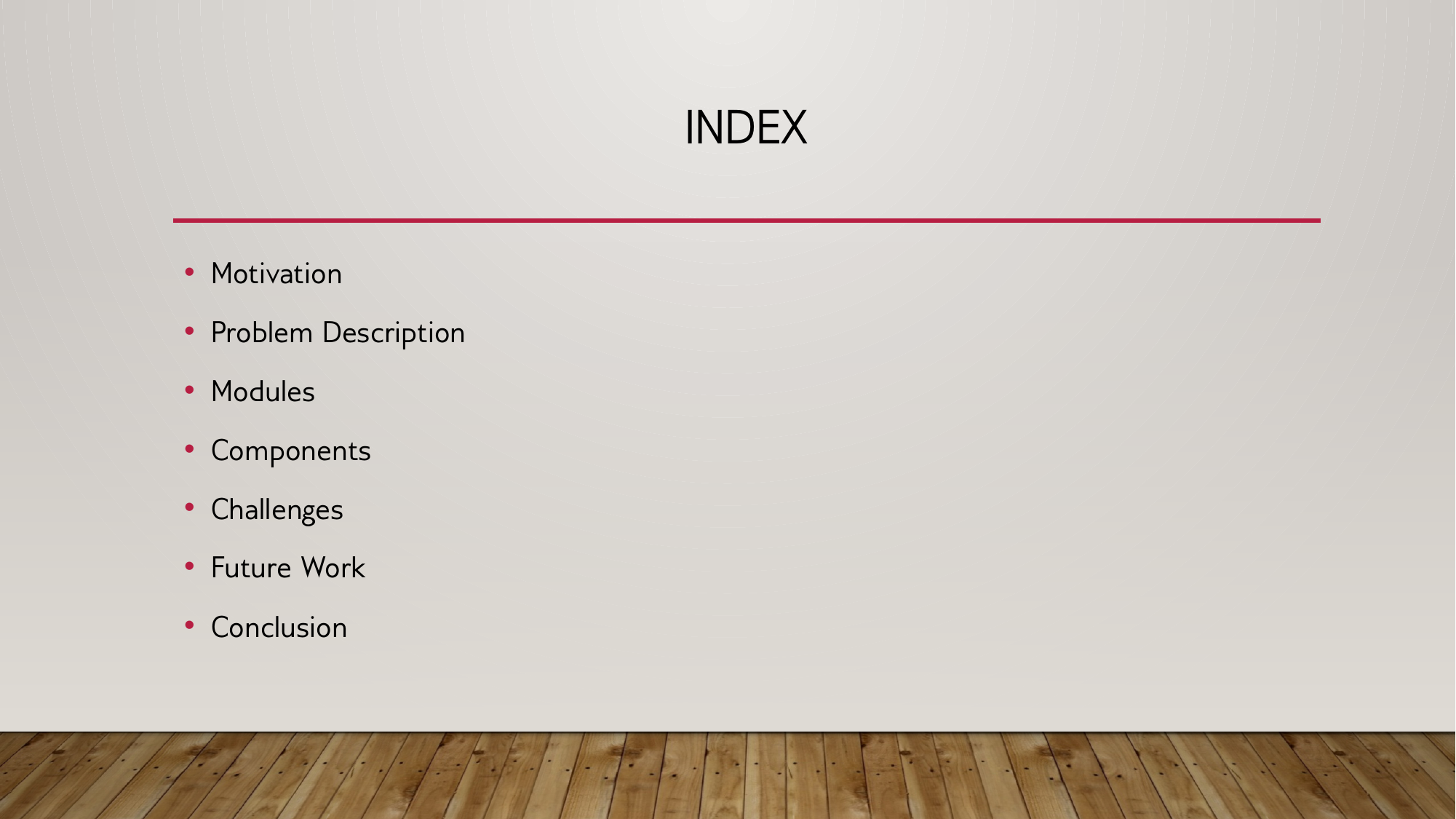

# INdex
Motivation
Problem Description
Modules
Components
Challenges
Future Work
Conclusion